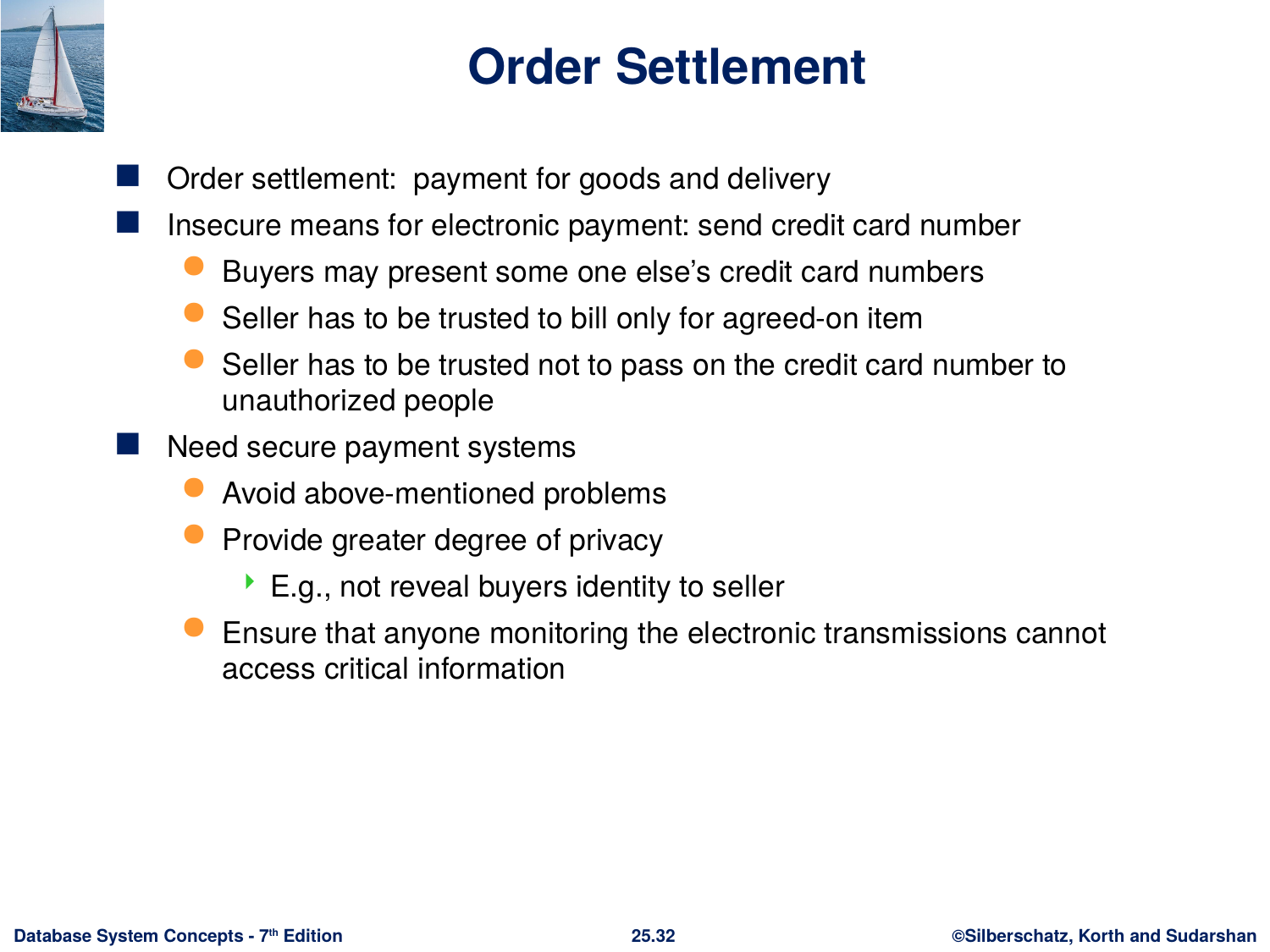

# Order Settlement
Order settlement:  payment for goods and delivery
Insecure means for electronic payment: send credit card number
Buyers may present some one else’s credit card numbers
Seller has to be trusted to bill only for agreed-on item
Seller has to be trusted not to pass on the credit card number to unauthorized people
Need secure payment systems
Avoid above-mentioned problems
Provide greater degree of privacy
E.g., not reveal buyers identity to seller
Ensure that anyone monitoring the electronic transmissions cannot access critical information